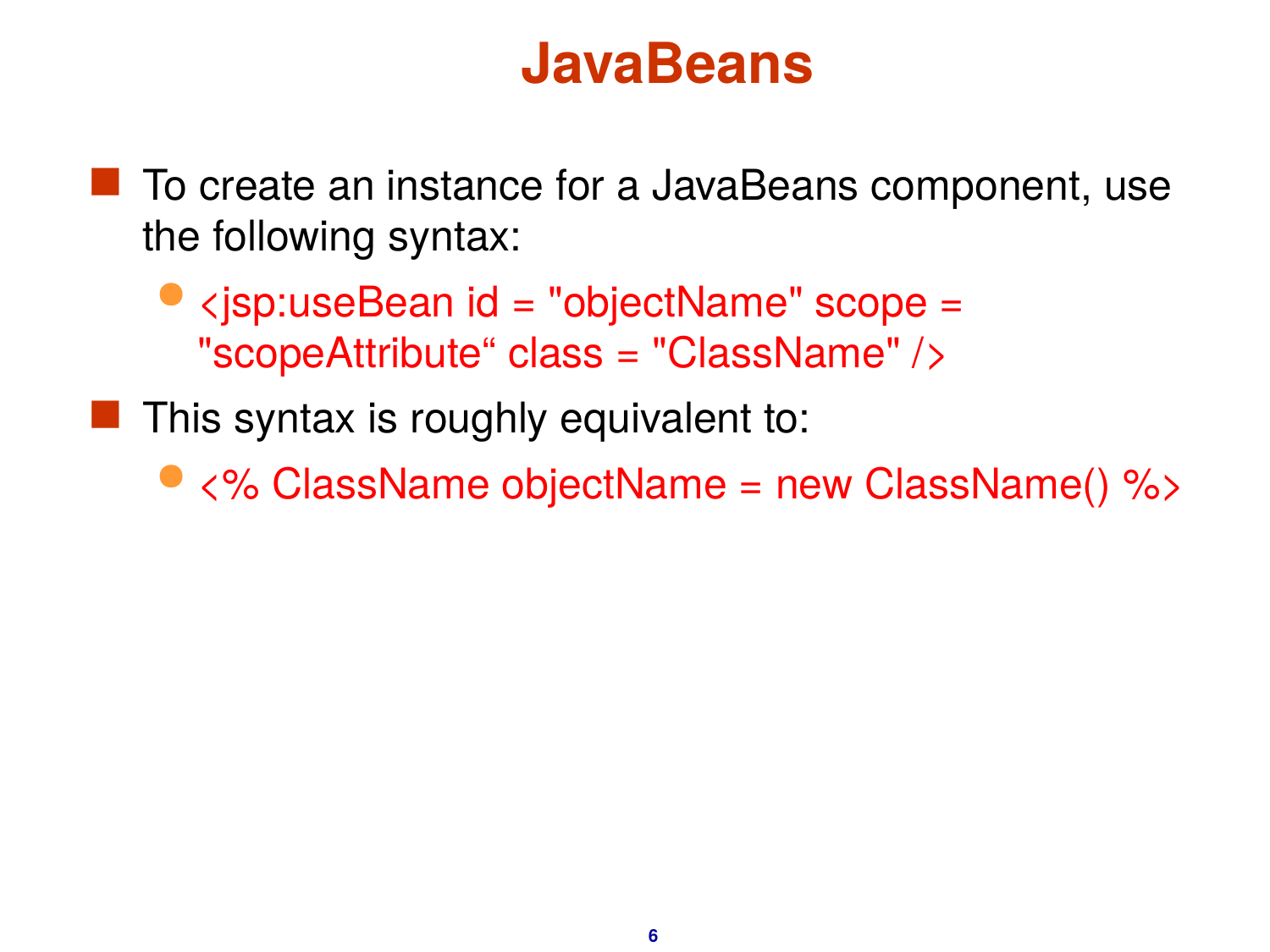

# JavaBeans
To create an instance for a JavaBeans component, use the following syntax:
<jsp:useBean id = "objectName" scope = "scopeAttribute“ class = "ClassName" />
This syntax is roughly equivalent to:
<% ClassName objectName = new ClassName() %>